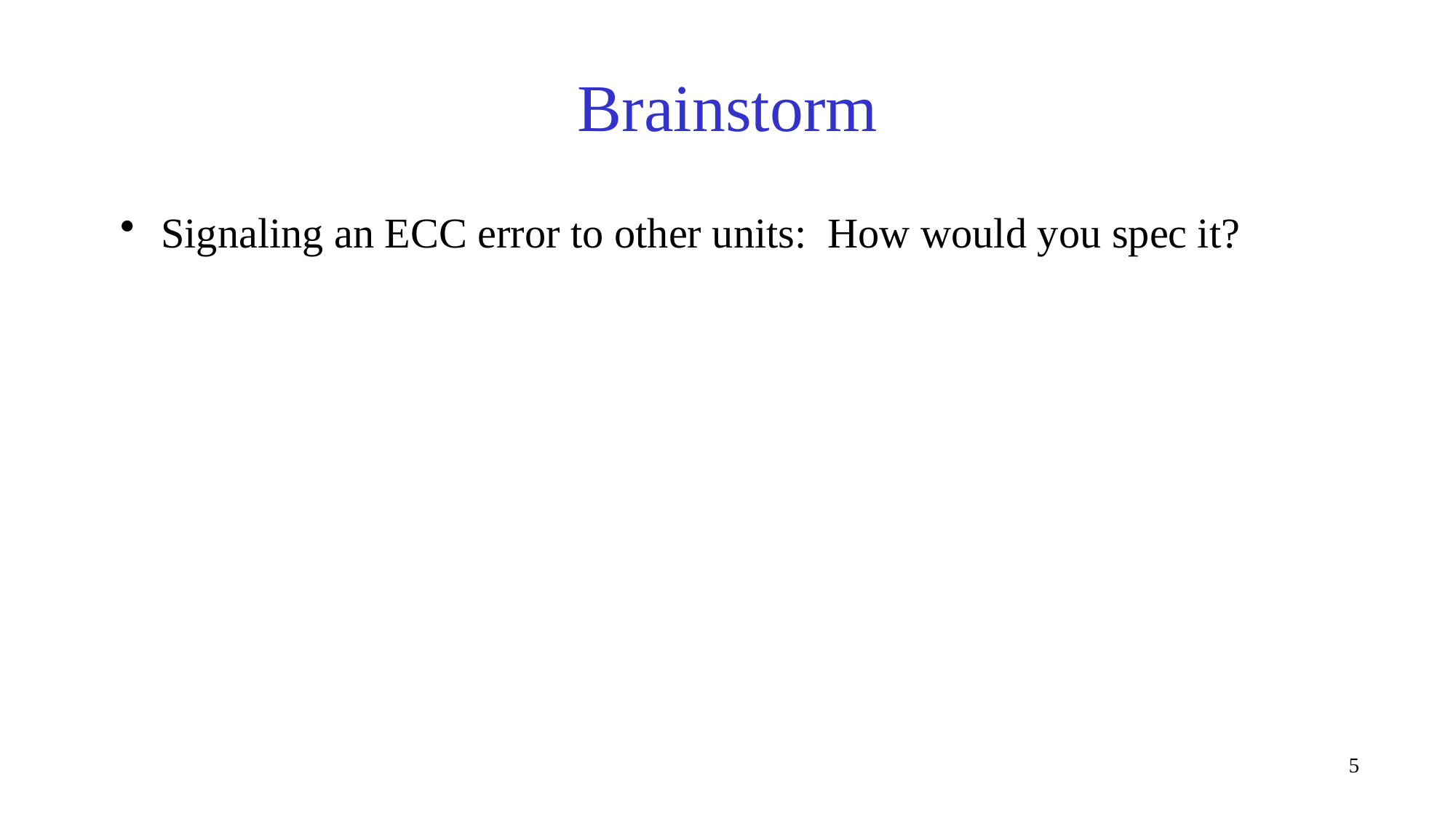

# Brainstorm
Signaling an ECC error to other units:  How would you spec it?